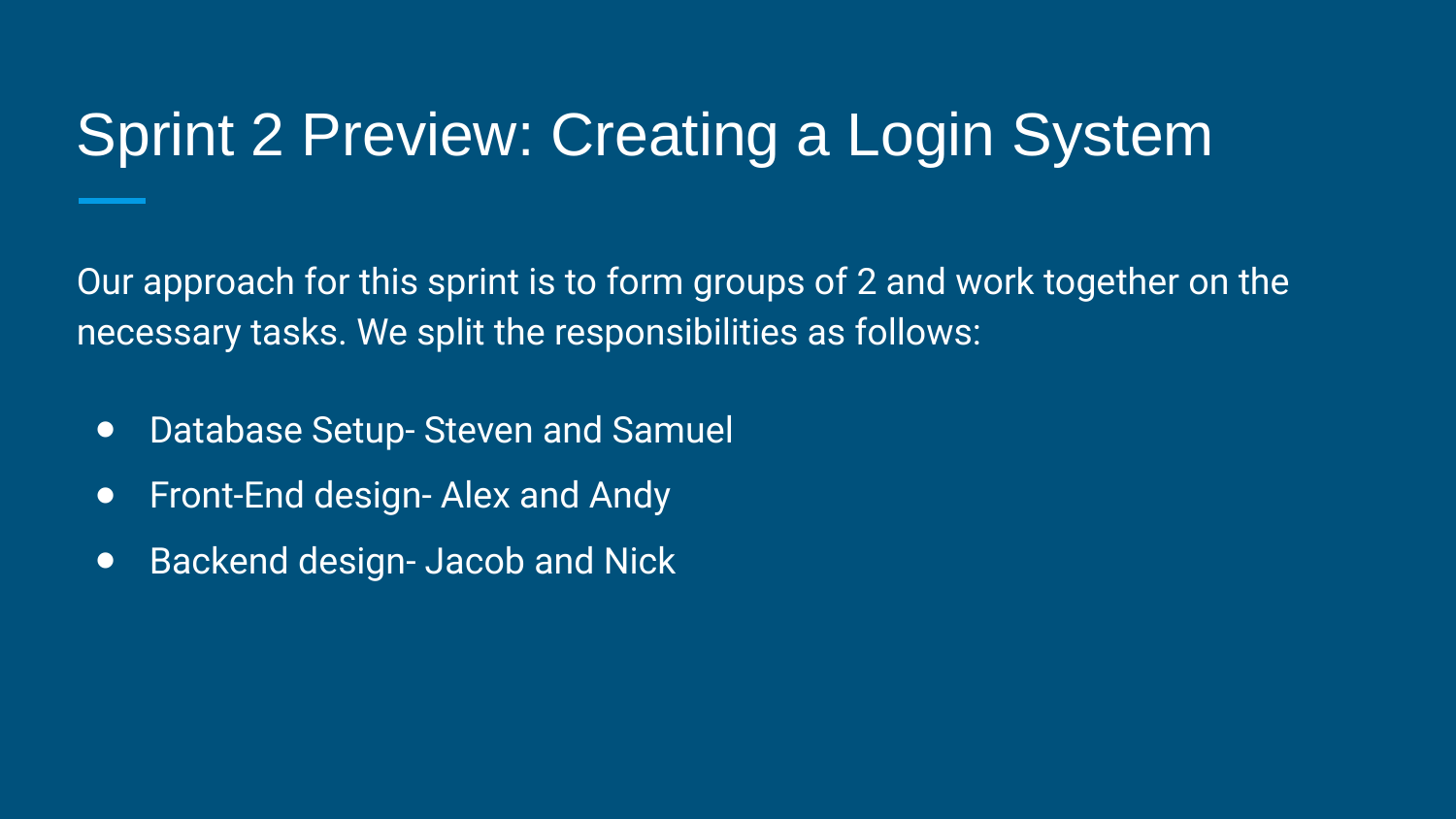

# Sprint 2 Preview: Creating a Login System
Our approach for this sprint is to form groups of 2 and work together on the necessary tasks. We split the responsibilities as follows:
Database Setup- Steven and Samuel
Front-End design- Alex and Andy
Backend design- Jacob and Nick